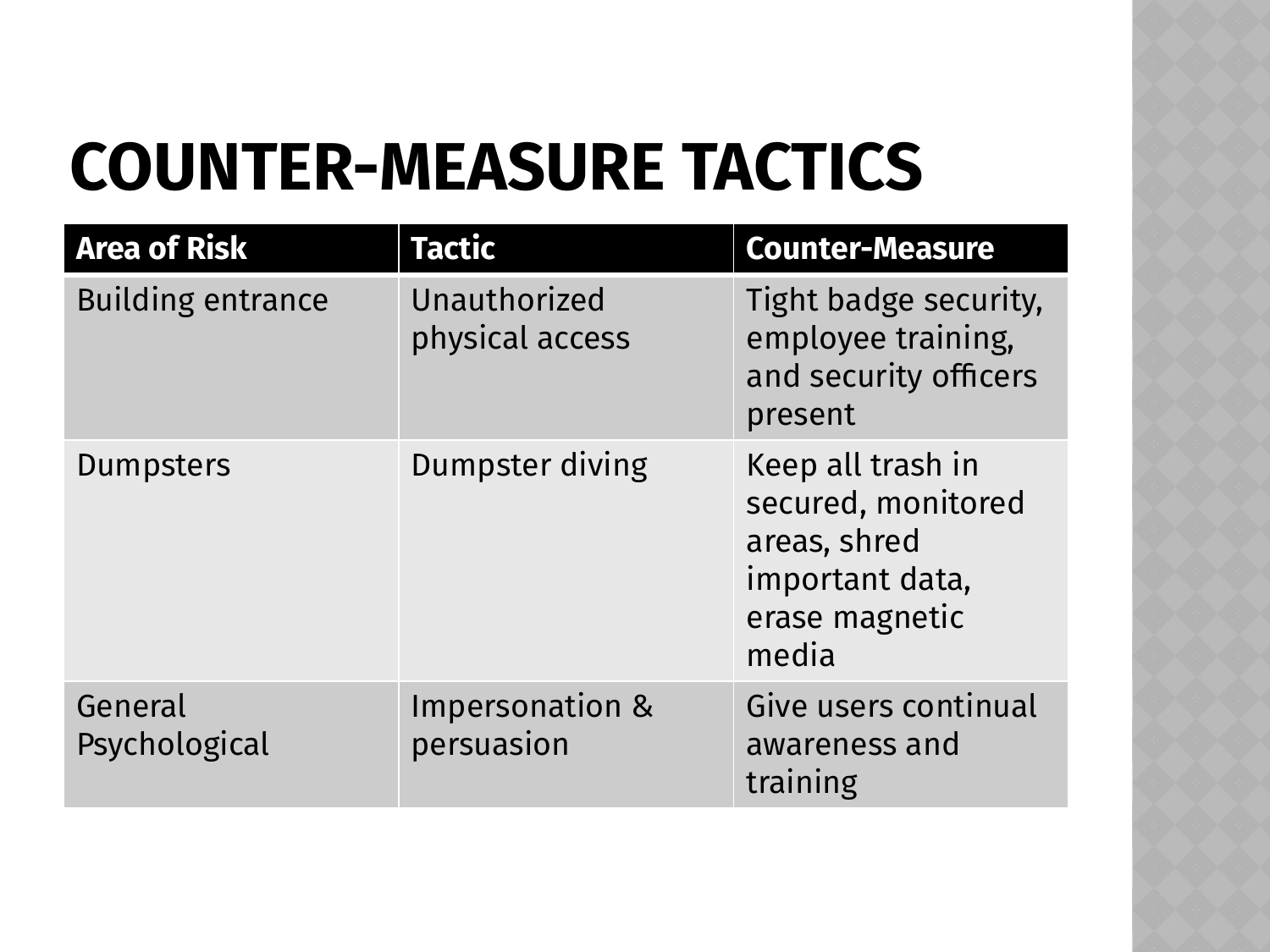

# Counter-Measure Tactics
| Area of Risk | Tactic | Counter-Measure |
| --- | --- | --- |
| Building entrance | Unauthorized physical access | Tight badge security, employee training, and security officers present |
| Dumpsters | Dumpster diving | Keep all trash in secured, monitored areas, shred important data, erase magnetic media |
| General Psychological | Impersonation & persuasion | Give users continual awareness and training |